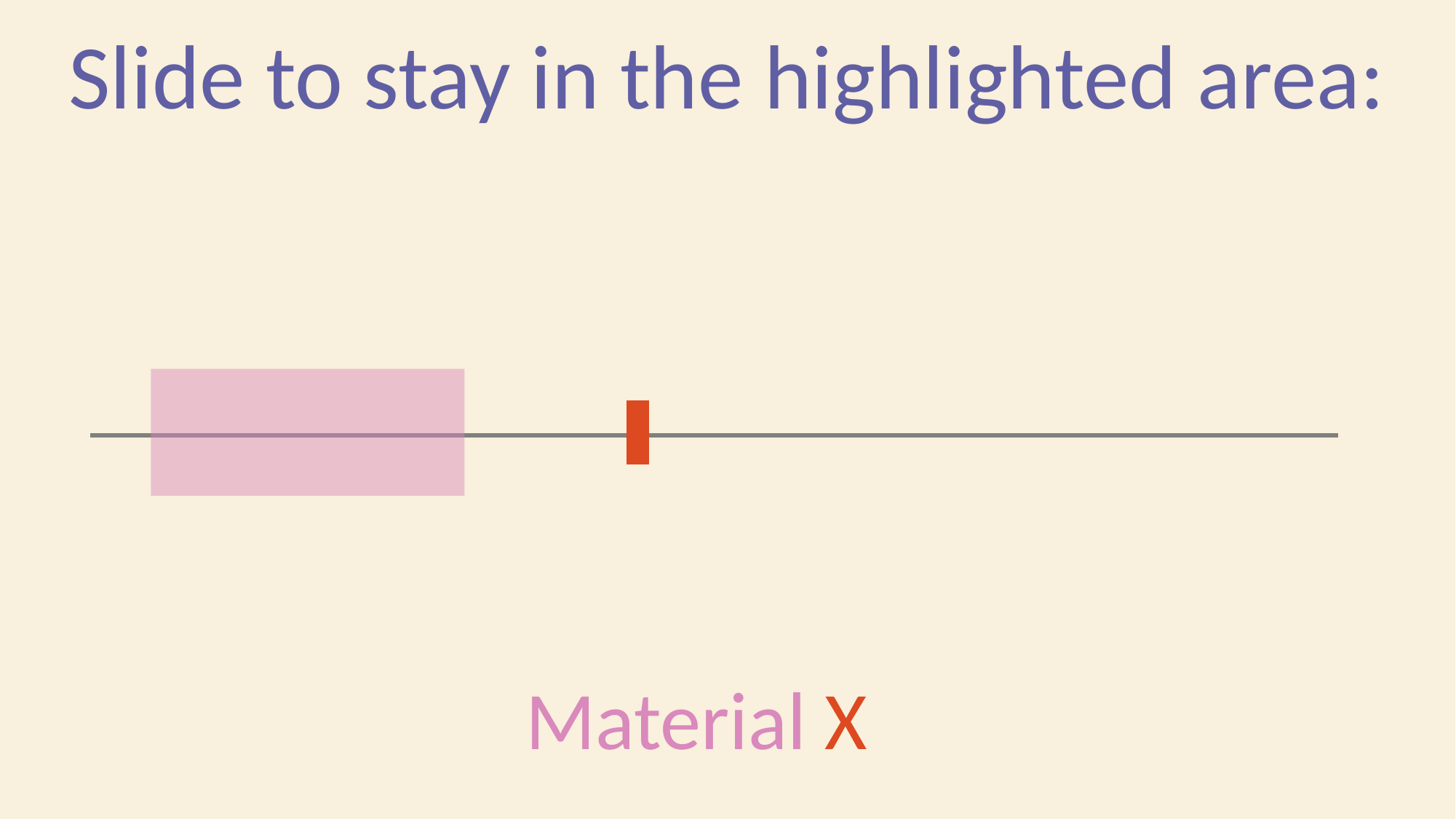

# Slide to stay in the highlighted area:

Material X